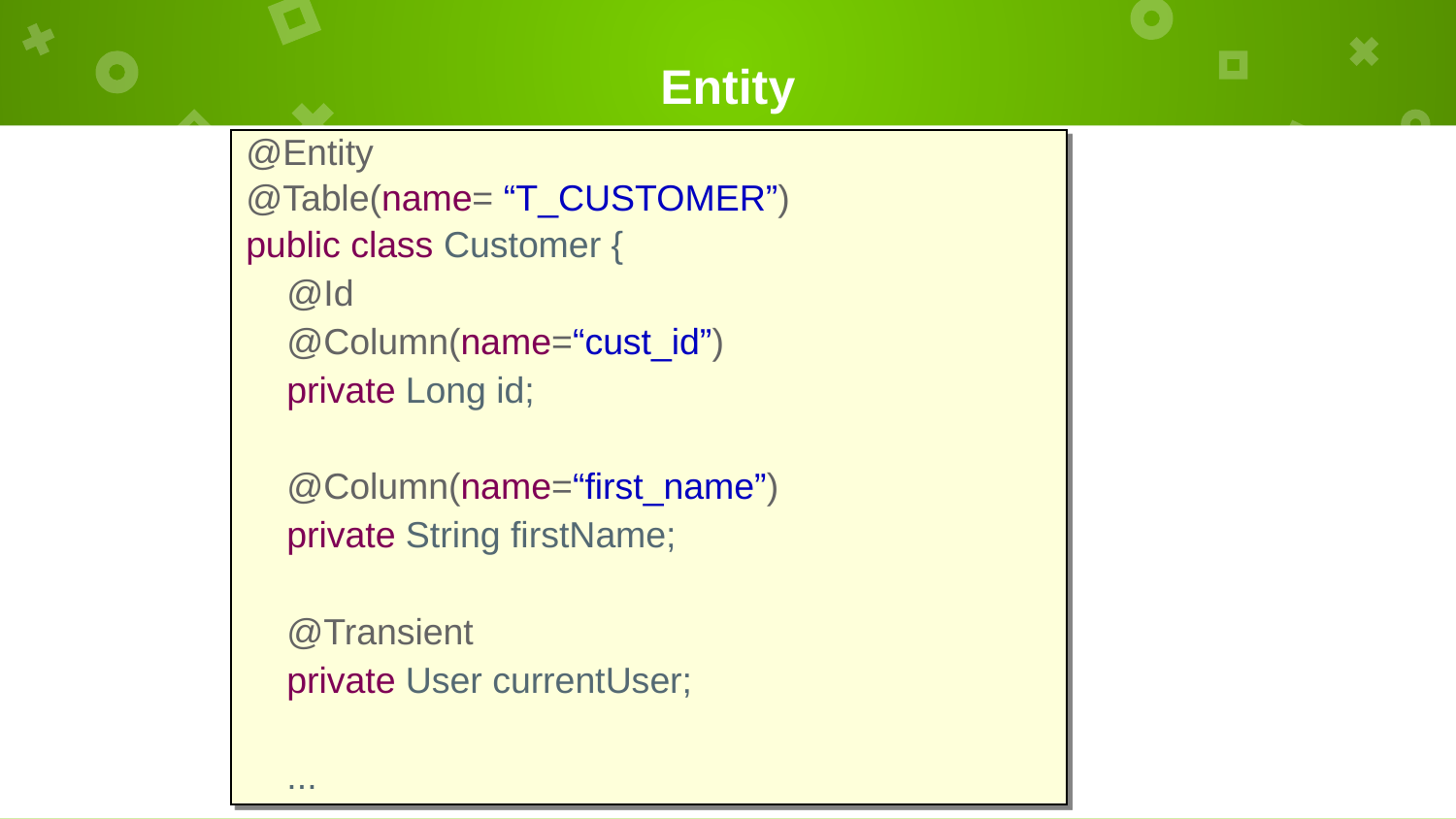

# Entity
@Entity
@Table(name= “T_CUSTOMER”)
public class Customer {
    @Id
    @Column(name=“cust_id”)
    private Long id;

    @Column(name=“first_name”)
    private String firstName;

    @Transient
    private User currentUser;

    ...